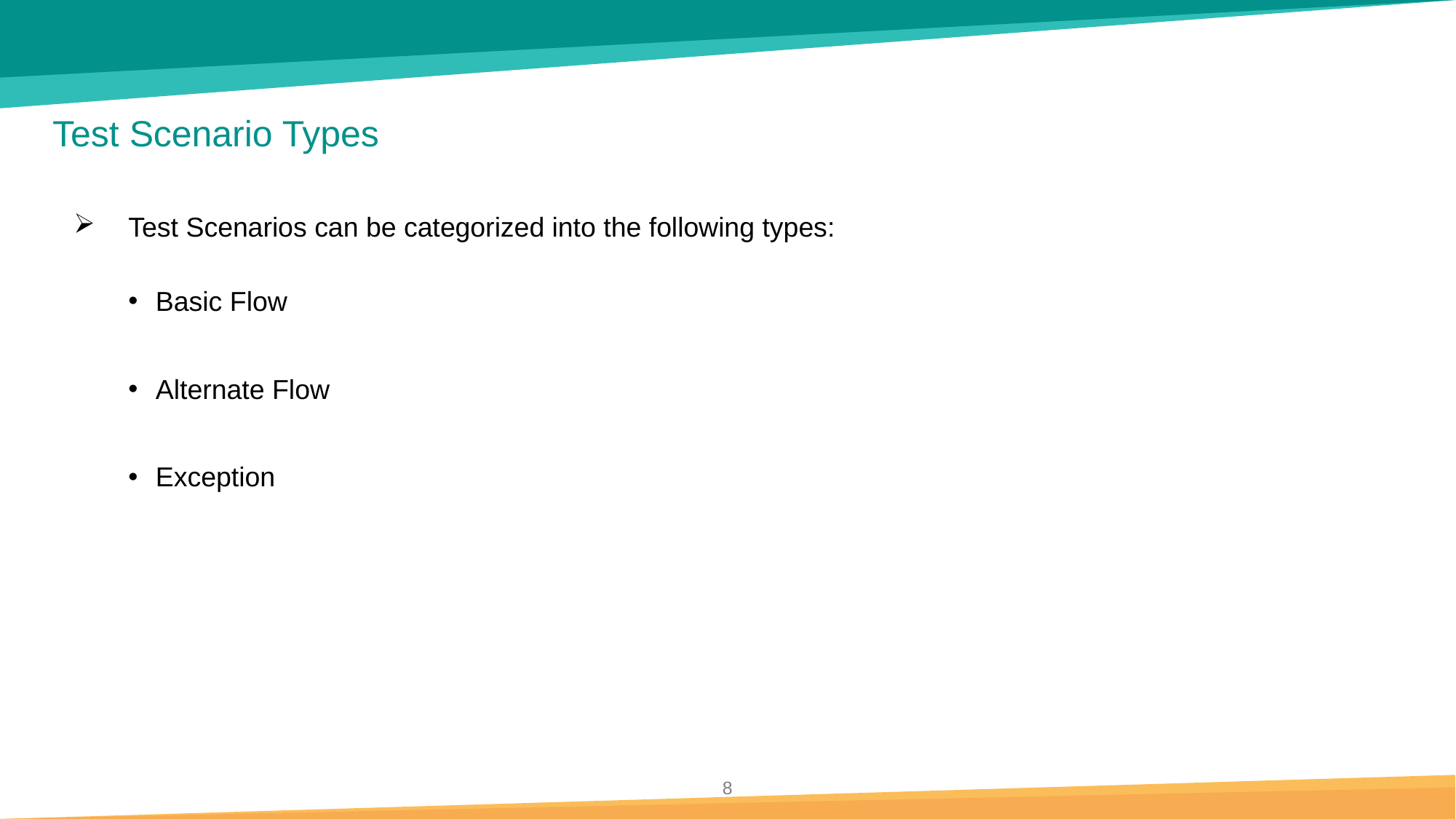

# Test Scenario Types
Test Scenarios can be categorized into the following types:

Basic Flow

Alternate Flow

Exception